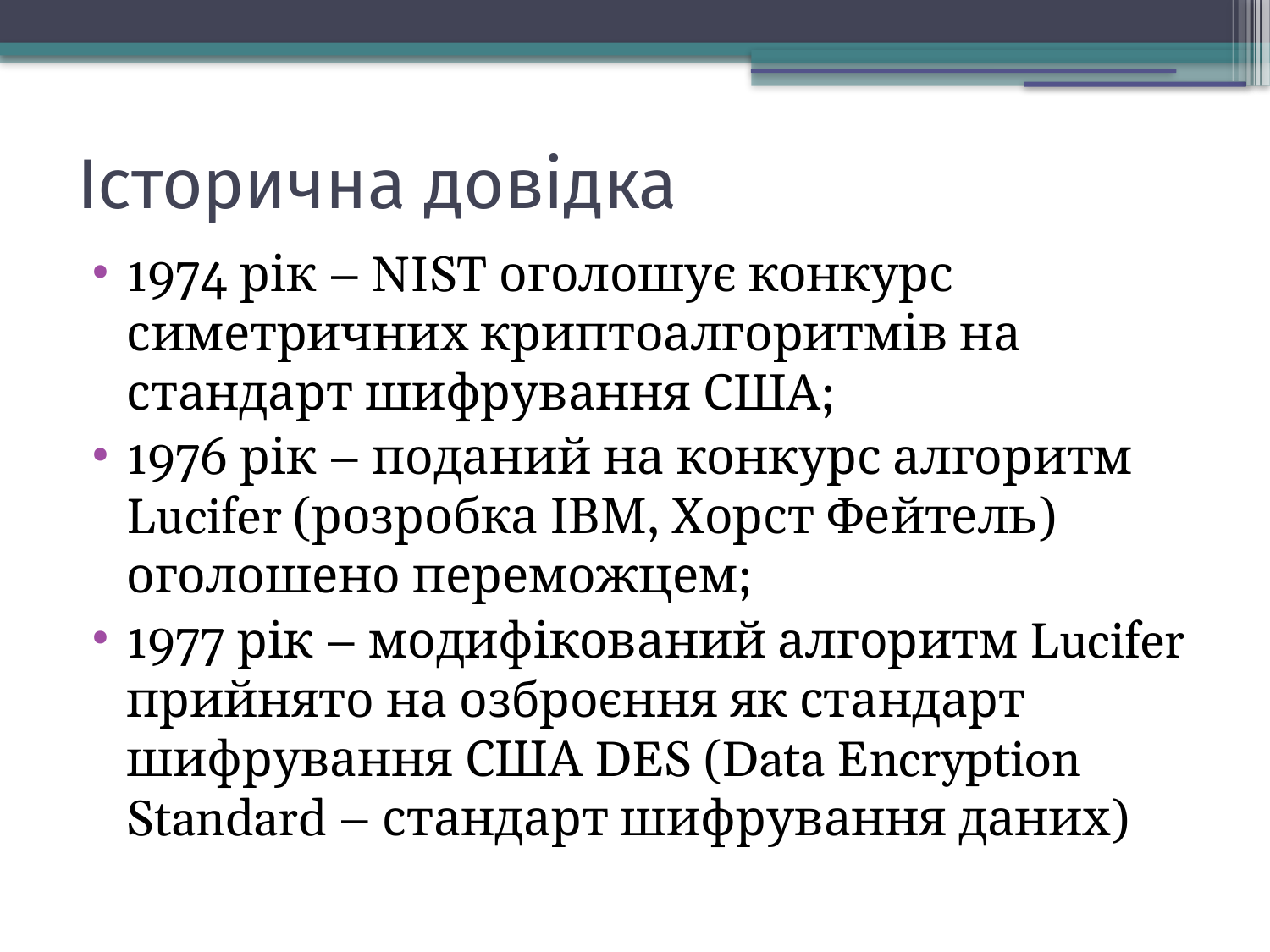

Історична довідка
1974 рік – NIST оголошує конкурс симетричних криптоалгоритмів на стандарт шифрування США;
1976 рік – поданий на конкурс алгоритм Lucifer (розробка ІВМ, Хорст Фейтель) оголошено переможцем;
1977 рік – модифікований алгоритм Lucifer прийнято на озброєння як стандарт шифрування США DES (Data Encryption Standard – стандарт шифрування даних)